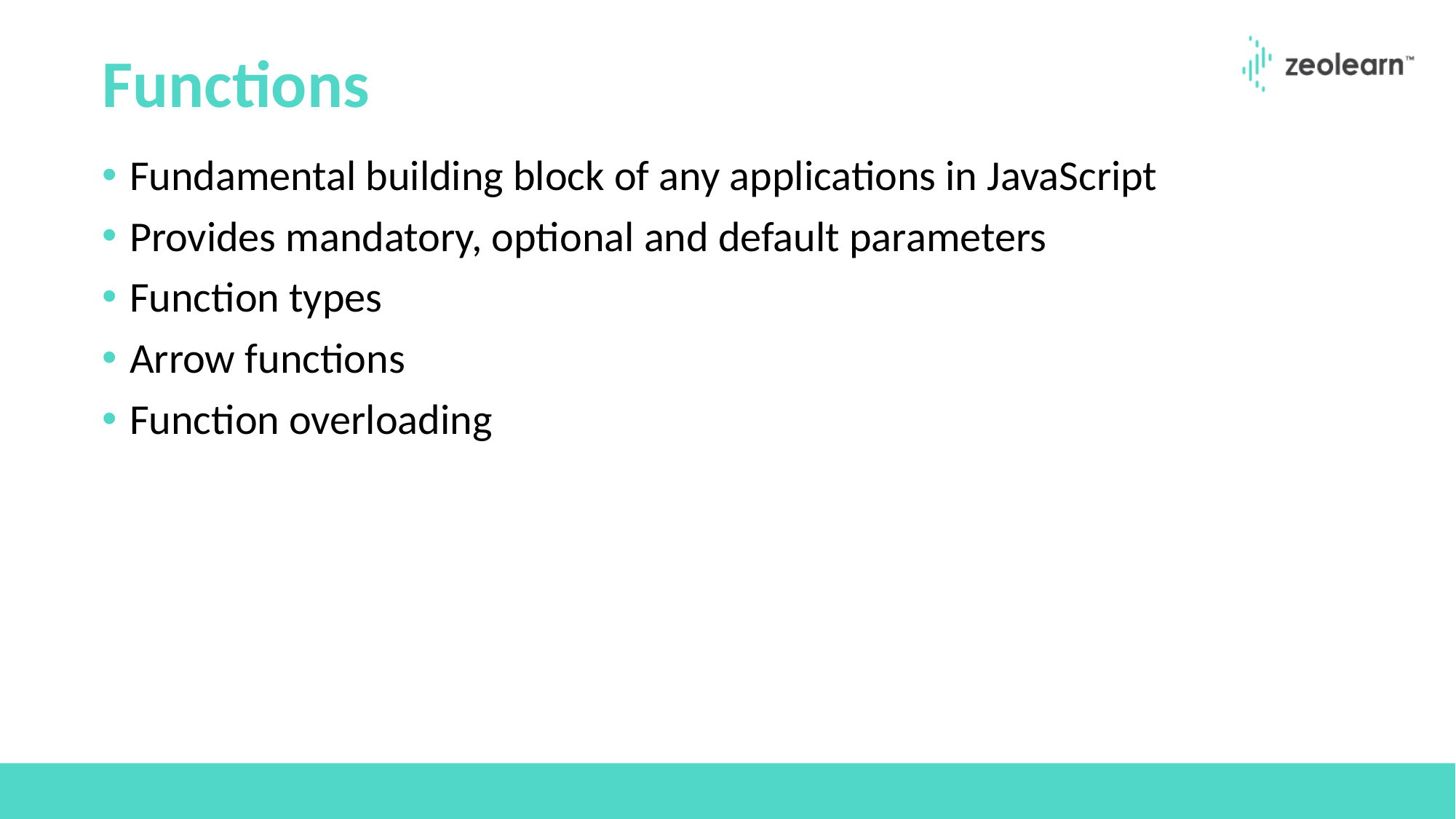

# Functions
Fundamental building block of any applications in JavaScript
Provides mandatory, optional and default parameters
Function types
Arrow functions
Function overloading